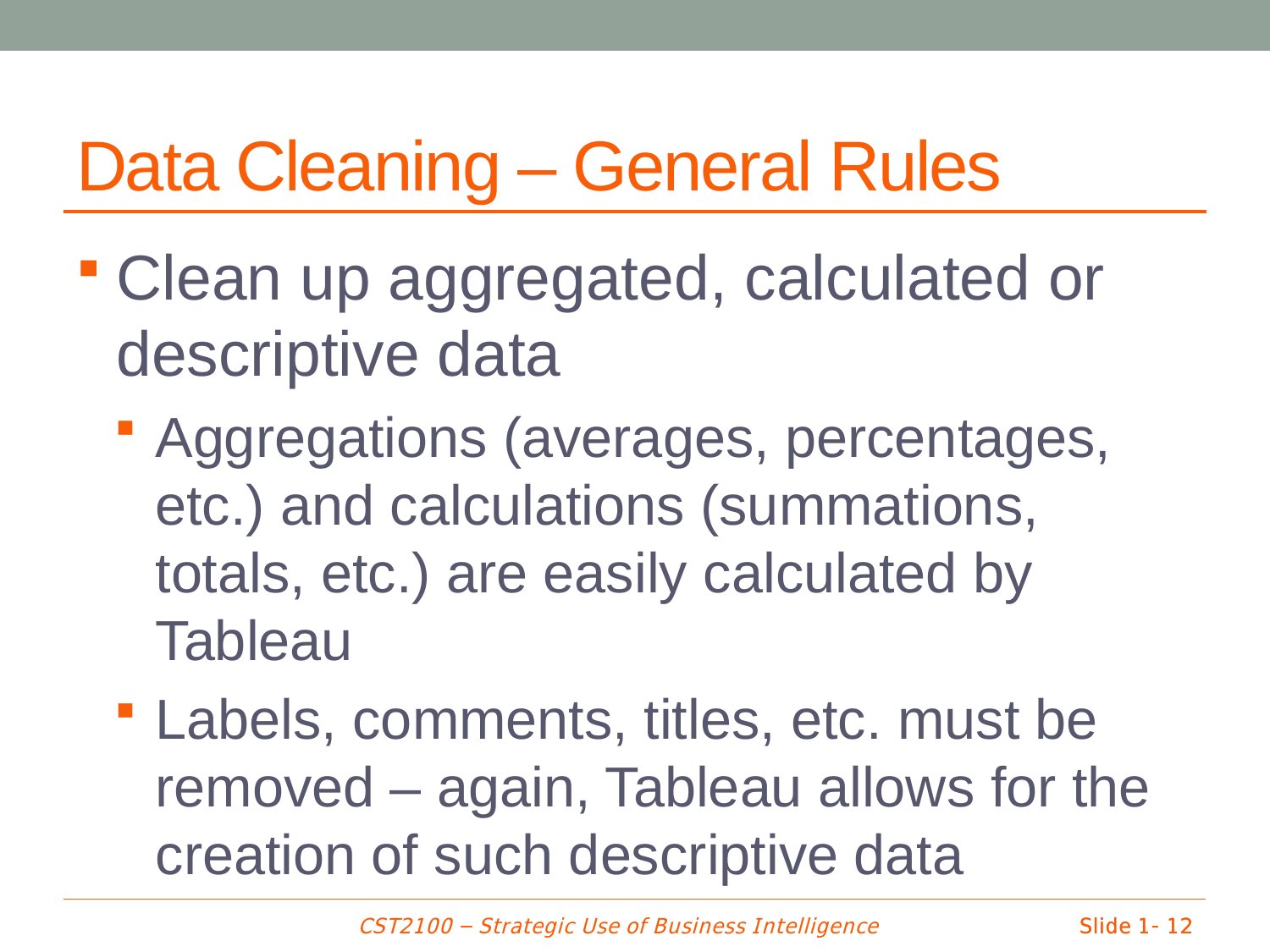

# Data Cleaning – General Rules
Clean up aggregated, calculated or descriptive data
Aggregations (averages, percentages, etc.) and calculations (summations, totals, etc.) are easily calculated by Tableau
Labels, comments, titles, etc. must be removed – again, Tableau allows for the creation of such descriptive data

Slide 1- 12